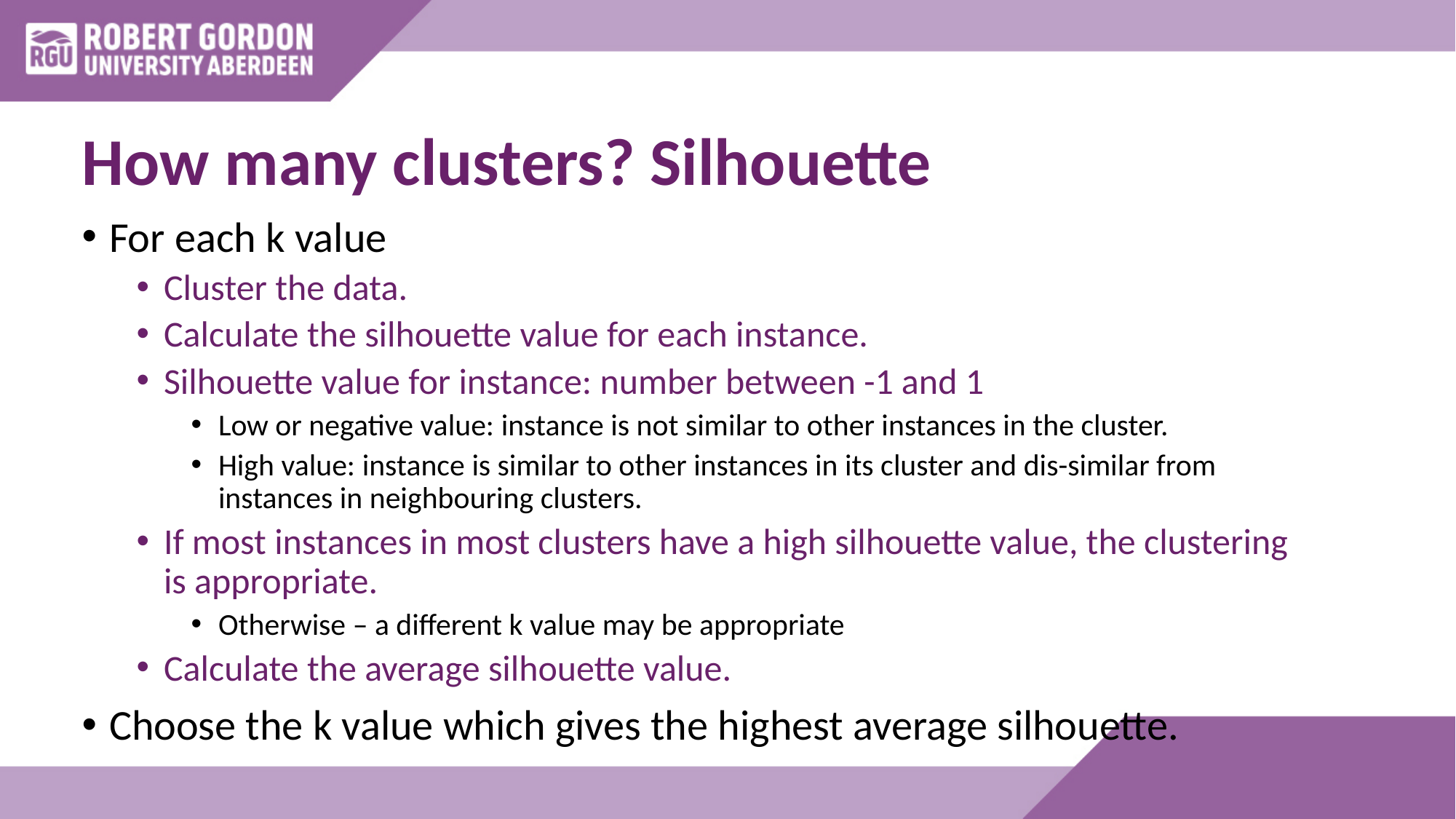

# How many clusters? Silhouette
For each k value
Cluster the data.
Calculate the silhouette value for each instance.
Silhouette value for instance: number between -1 and 1
Low or negative value: instance is not similar to other instances in the cluster.
High value: instance is similar to other instances in its cluster and dis-similar from instances in neighbouring clusters.
If most instances in most clusters have a high silhouette value, the clustering is appropriate.
Otherwise – a different k value may be appropriate
Calculate the average silhouette value.
Choose the k value which gives the highest average silhouette.